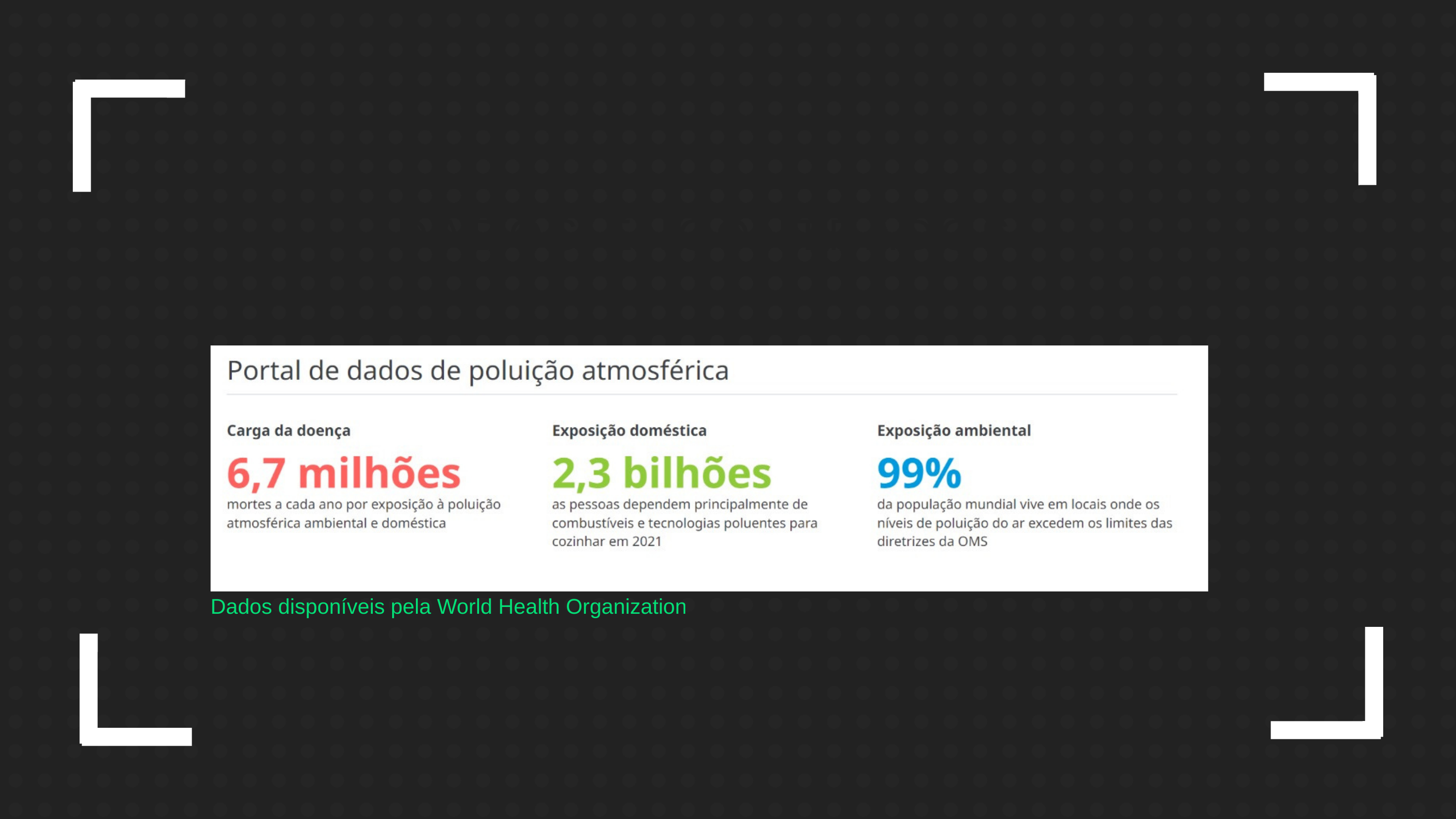

DADOS ENCONTRADOS

Dados disponíveis pela World Health Organization